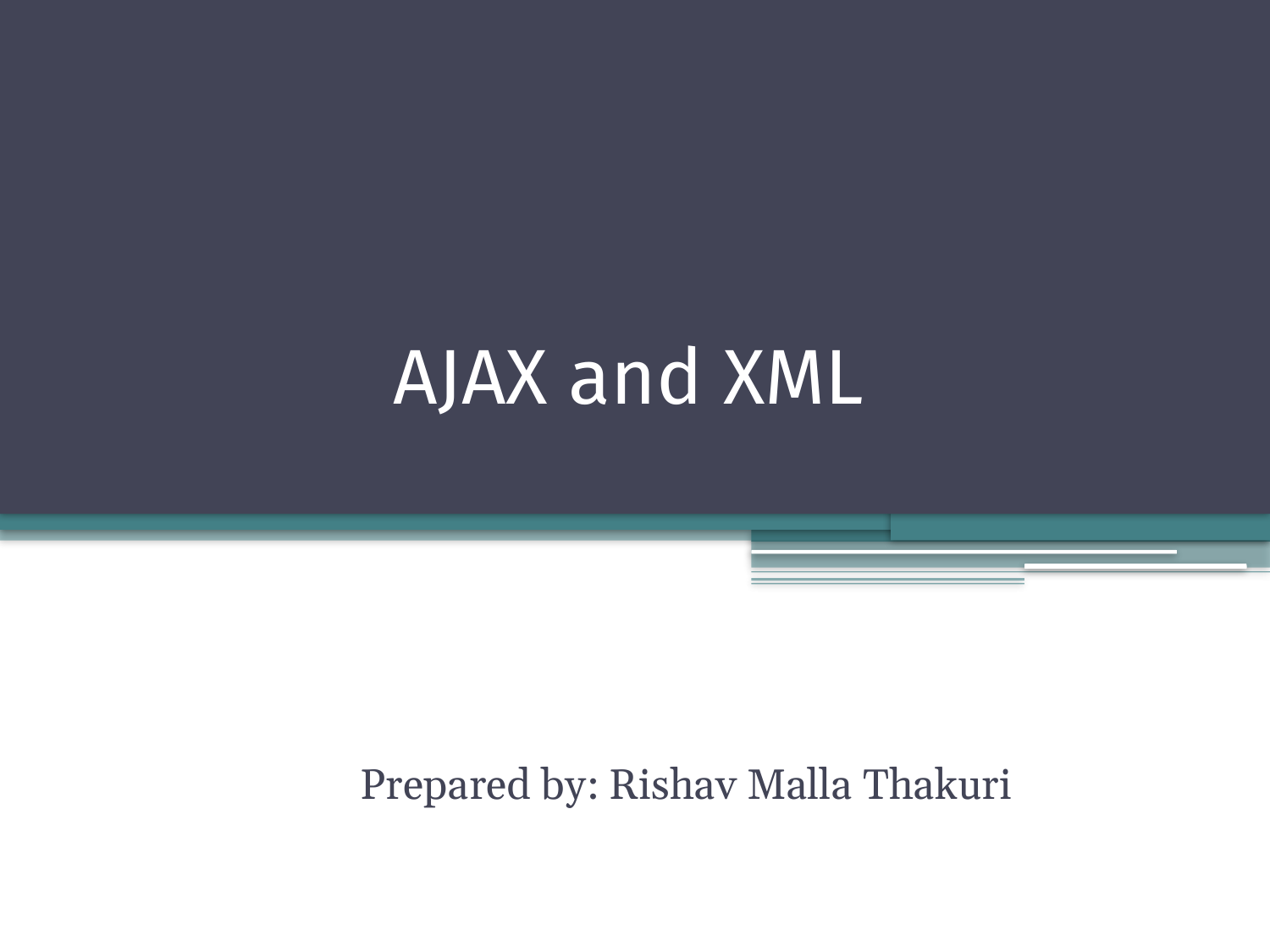

# AJAX and XML
Prepared by: Rishav Malla Thakuri